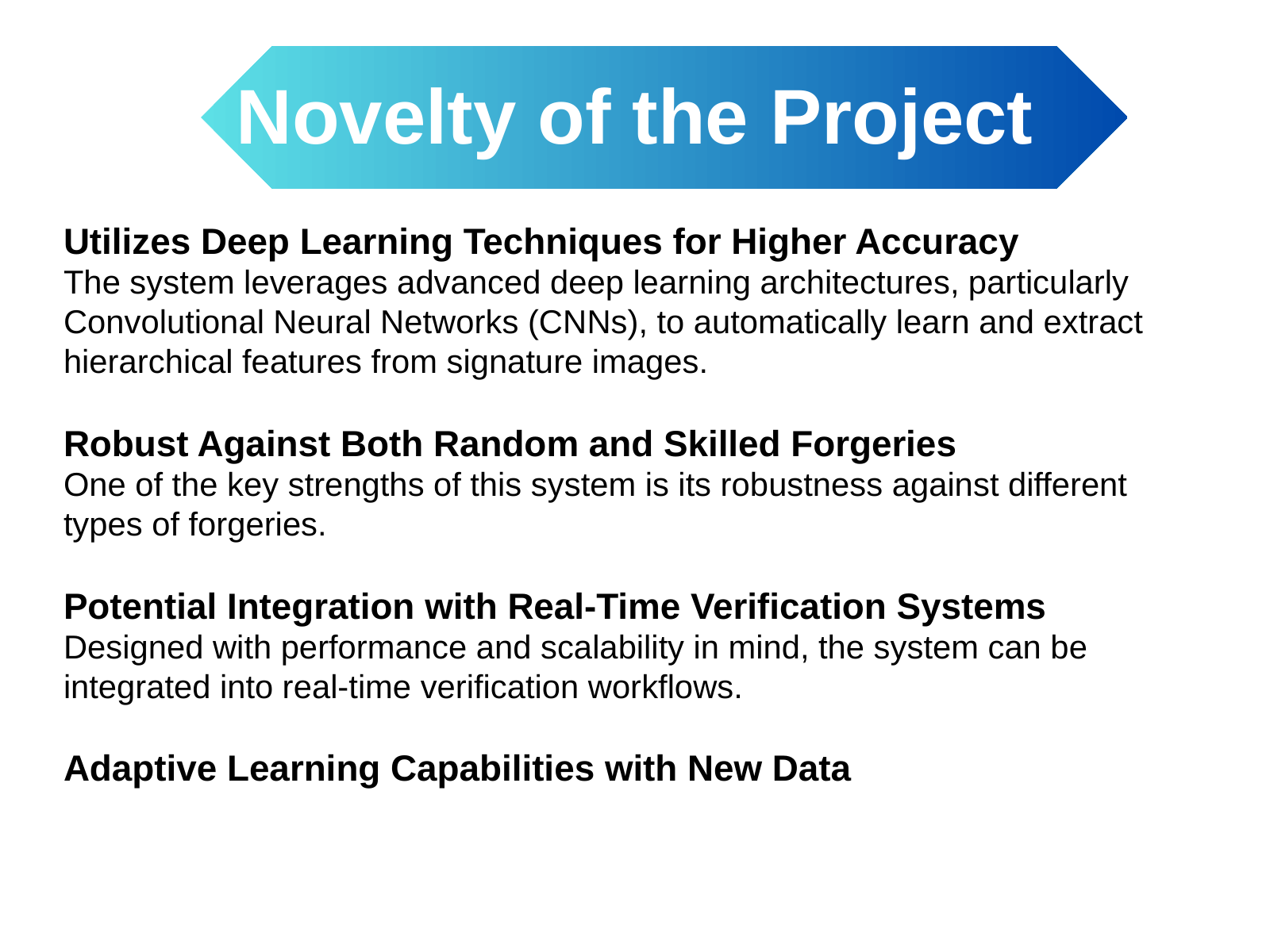

Novelty of the Project

Utilizes Deep Learning Techniques for Higher Accuracy
The system leverages advanced deep learning architectures, particularly Convolutional Neural Networks (CNNs), to automatically learn and extract hierarchical features from signature images.

Robust Against Both Random and Skilled Forgeries
One of the key strengths of this system is its robustness against different types of forgeries.

Potential Integration with Real-Time Verification Systems
Designed with performance and scalability in mind, the system can be integrated into real-time verification workflows.

Adaptive Learning Capabilities with New Data